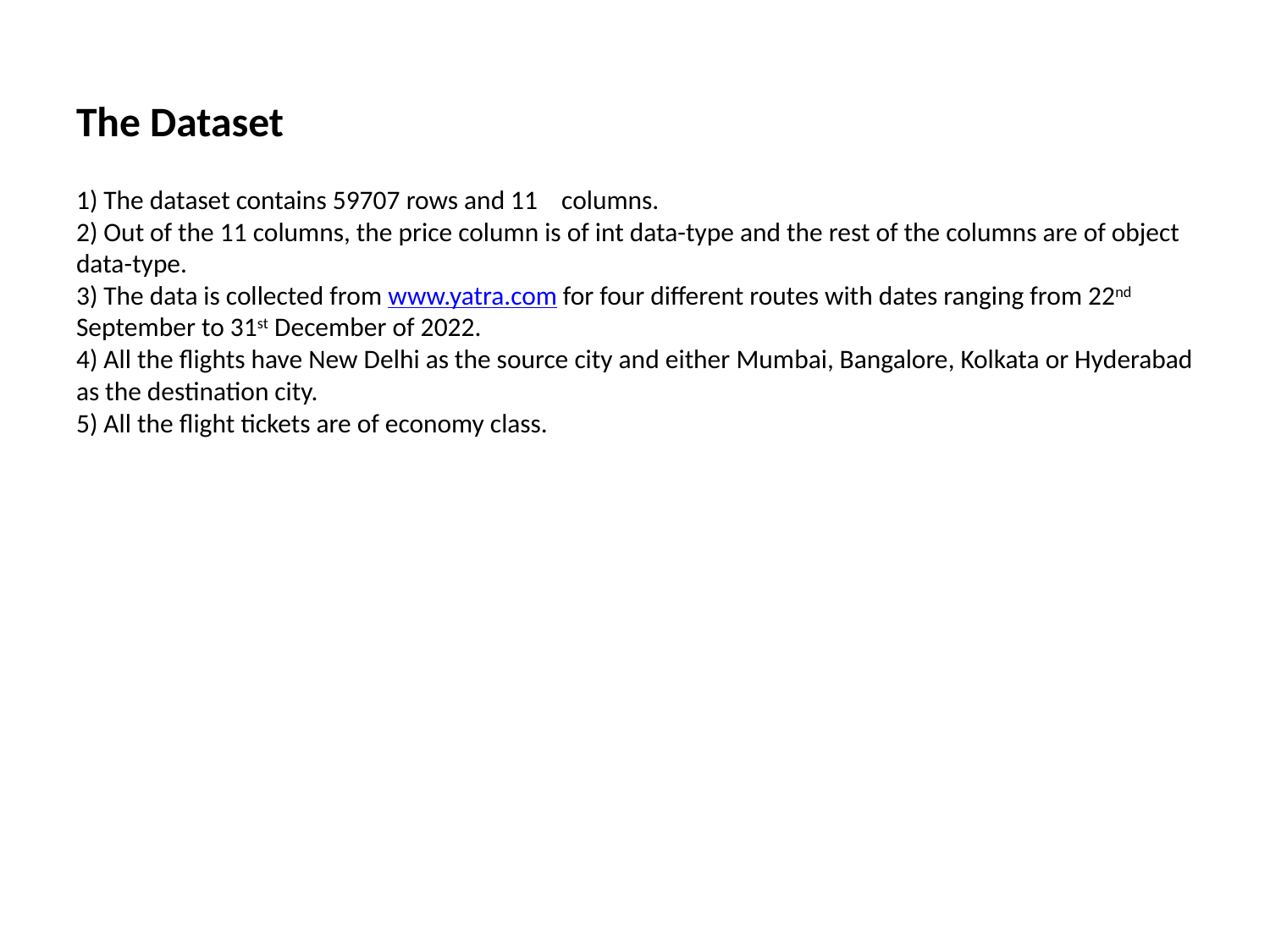

# The Dataset 1) The dataset contains 59707 rows and 11    columns. 2) Out of the 11 columns, the price column is of int data-type and the rest of the columns are of object data-type. 3) The data is collected from www.yatra.com for four different routes with dates ranging from 22nd September to 31st December of 2022. 4) All the flights have New Delhi as the source city and either Mumbai, Bangalore, Kolkata or Hyderabad as the destination city. 5) All the flight tickets are of economy class.